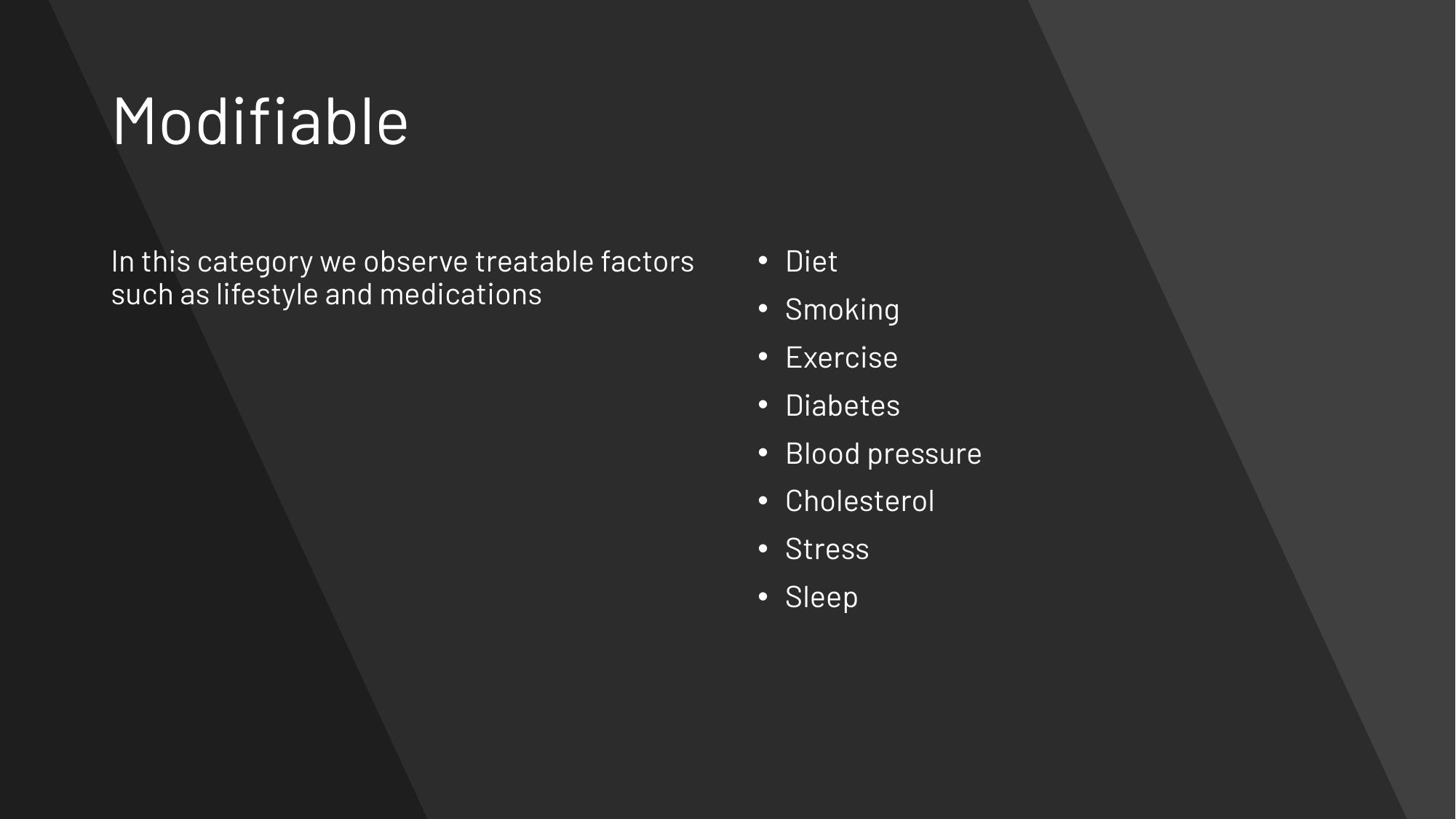

# Modifiable
In this category we observe treatable factors such as lifestyle and medications
Diet
Smoking
Exercise
Diabetes
Blood pressure
Cholesterol
Stress
Sleep